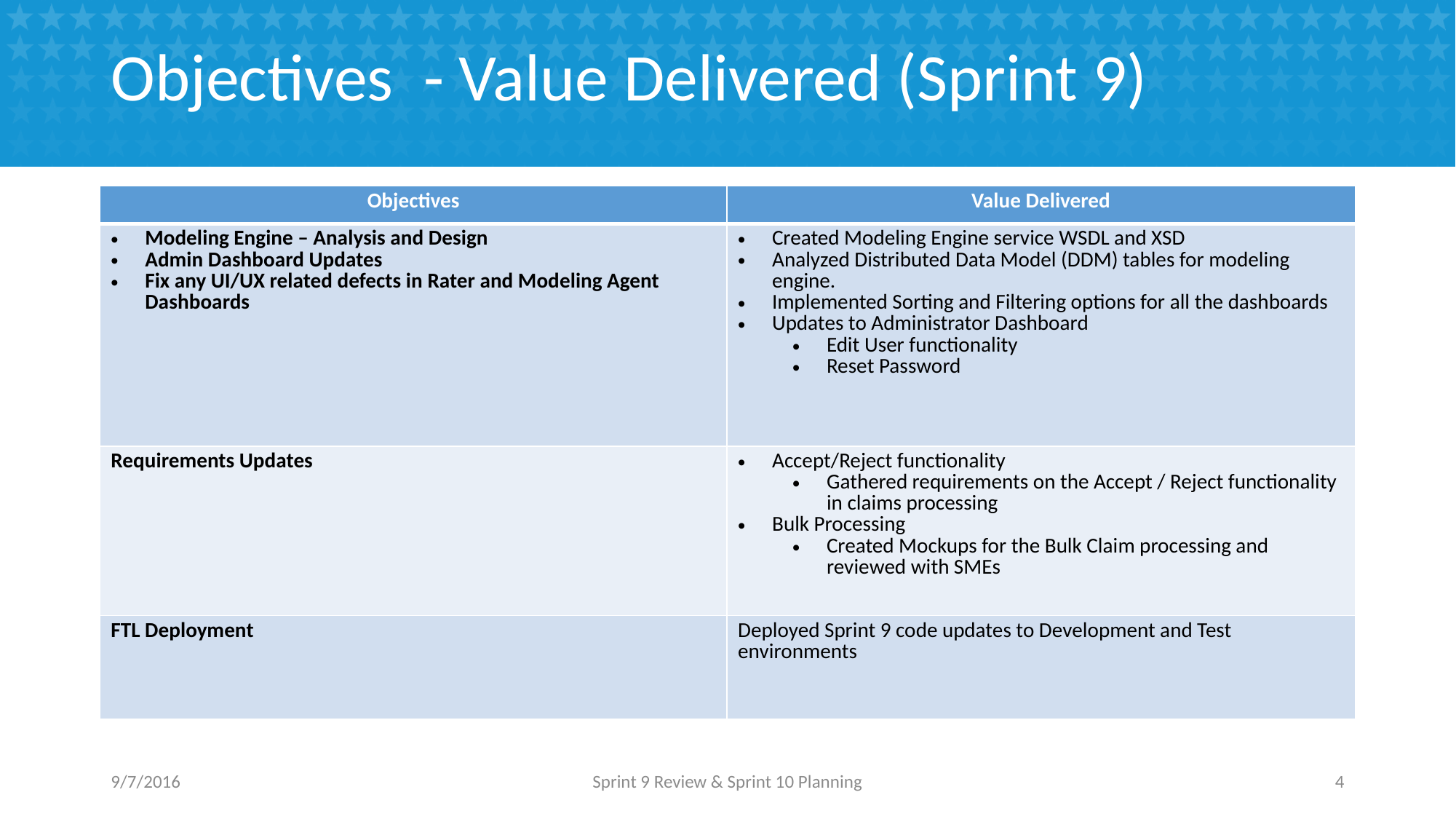

# Objectives  - Value Delivered (Sprint 9)
| Objectives | Value Delivered |
| --- | --- |
| Modeling Engine – Analysis and Design Admin Dashboard Updates Fix any UI/UX related defects in Rater and Modeling Agent Dashboards | Created Modeling Engine service WSDL and XSD Analyzed Distributed Data Model (DDM) tables for modeling engine. Implemented Sorting and Filtering options for all the dashboards Updates to Administrator Dashboard Edit User functionality Reset Password |
| Requirements Updates | Accept/Reject functionality Gathered requirements on the Accept / Reject functionality in claims processing Bulk Processing Created Mockups for the Bulk Claim processing and reviewed with SMEs |
| FTL Deployment | Deployed Sprint 9 code updates to Development and Test environments |
9/7/2016
Sprint 9 Review & Sprint 10 Planning
4